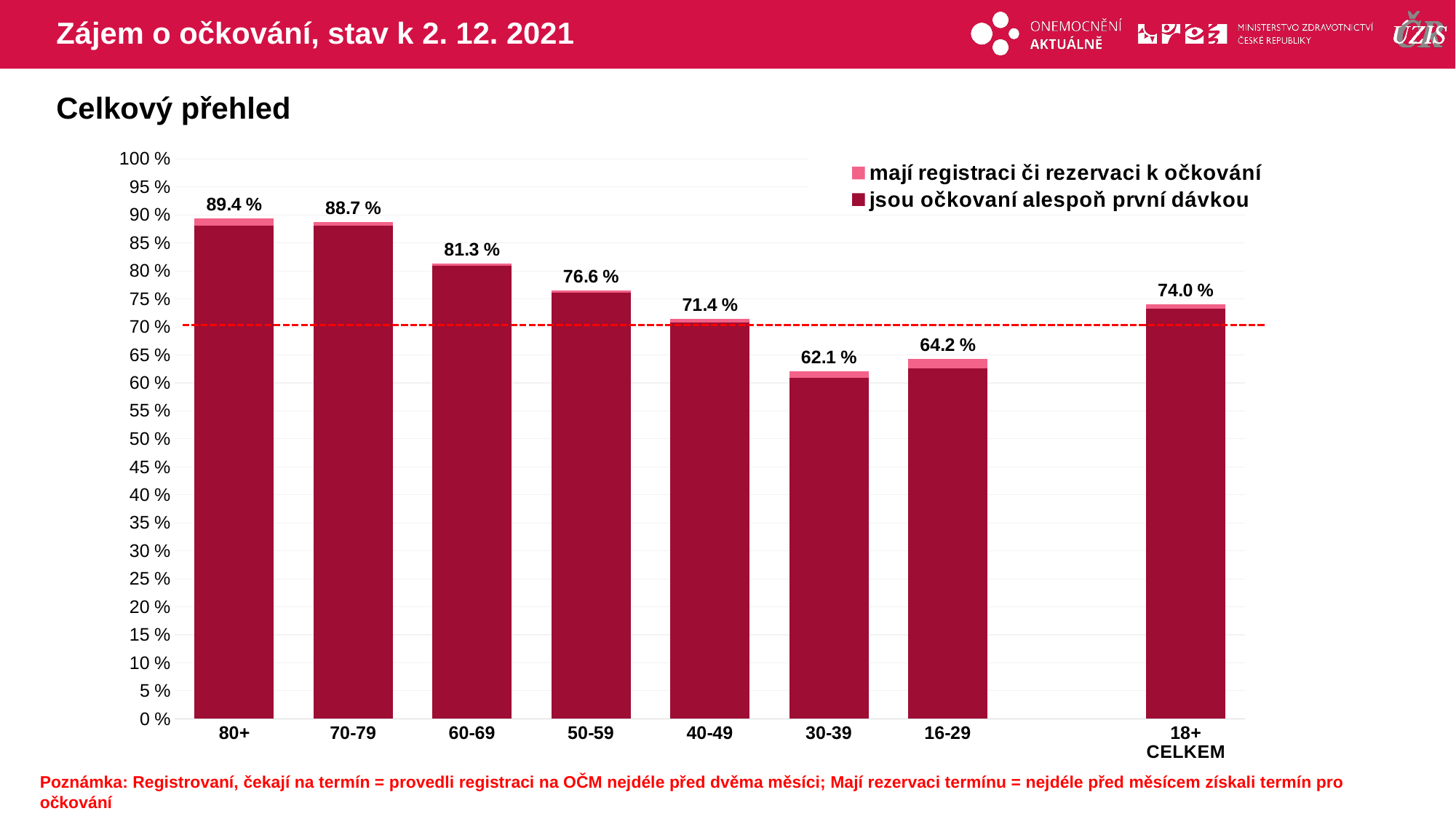

# Zájem o očkování, stav k 2. 12. 2021
Celkový přehled

### Chart

| Category | mají registraci či rezervaci k očkování | jsou očkovaní alespoň první dávkou |
|---|---|---|
| 80+ | 89.3566 | 88.1501857 |
| 70-79 | 88.70883 | 88.0933533 |
| 60-69 | 81.31842 | 80.9699333 |
| 50-59 | 76.56289 | 76.1359361 |
| 40-49 | 71.38397 | 70.7564079 |
| 30-39 | 62.10838 | 60.9446415 |
| 16-29 | 64.23272 | 62.6366184 |
|  | None | None |
| 18+ CELKEM | 74.00064 | 73.1941614 |
Poznámka: Registrovaní, čekají na termín = provedli registraci na OČM nejdéle před dvěma měsíci; Mají rezervaci termínu = nejdéle před měsícem získali termín pro očkování